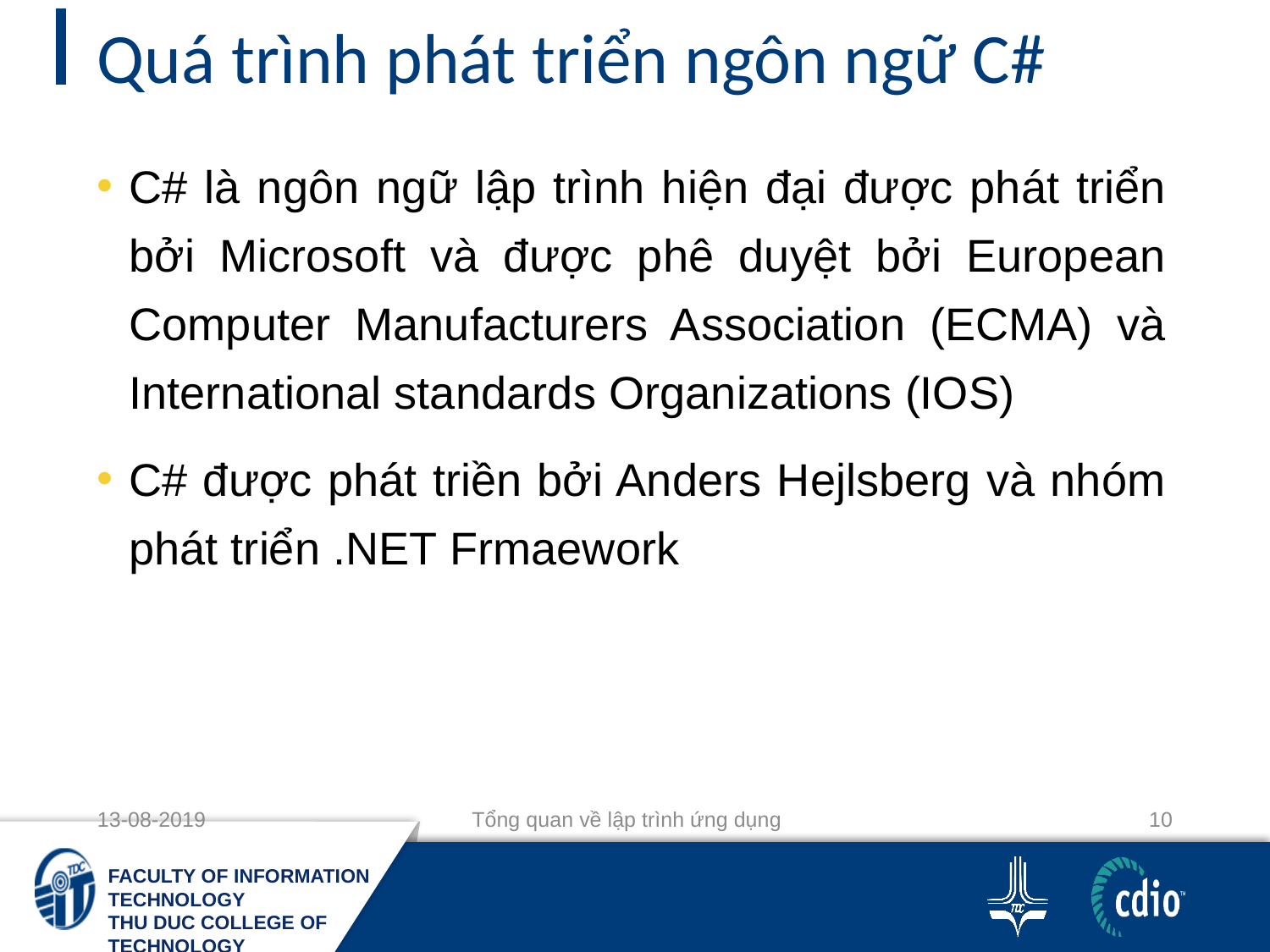

# Quá trình phát triển ngôn ngữ C#
C# là ngôn ngữ lập trình hiện đại được phát triển bởi Microsoft và được phê duyệt bởi European Computer Manufacturers Association (ECMA) và International standards Organizations (IOS)
C# được phát triền bởi Anders Hejlsberg và nhóm phát triển .NET Frmaework

13-08-2019
Tổng quan về lập trình ứng dụng
10